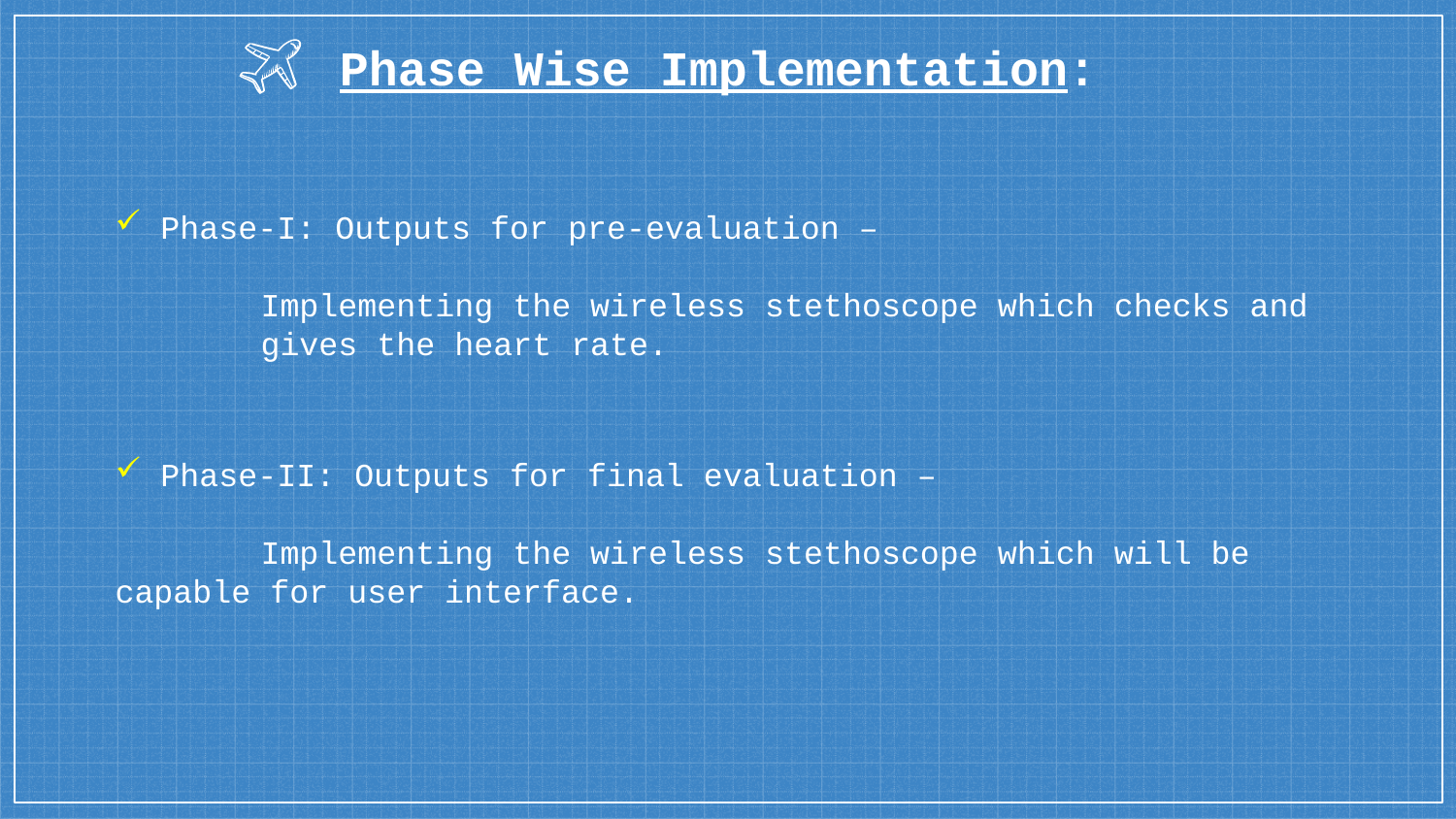

Phase Wise Implementation:

Phase-I: Outputs for pre-evaluation –

	Implementing the wireless stethoscope which checks and
	gives the heart rate.
Phase-II: Outputs for final evaluation –

	Implementing the wireless stethoscope which will be 	capable for user interface.